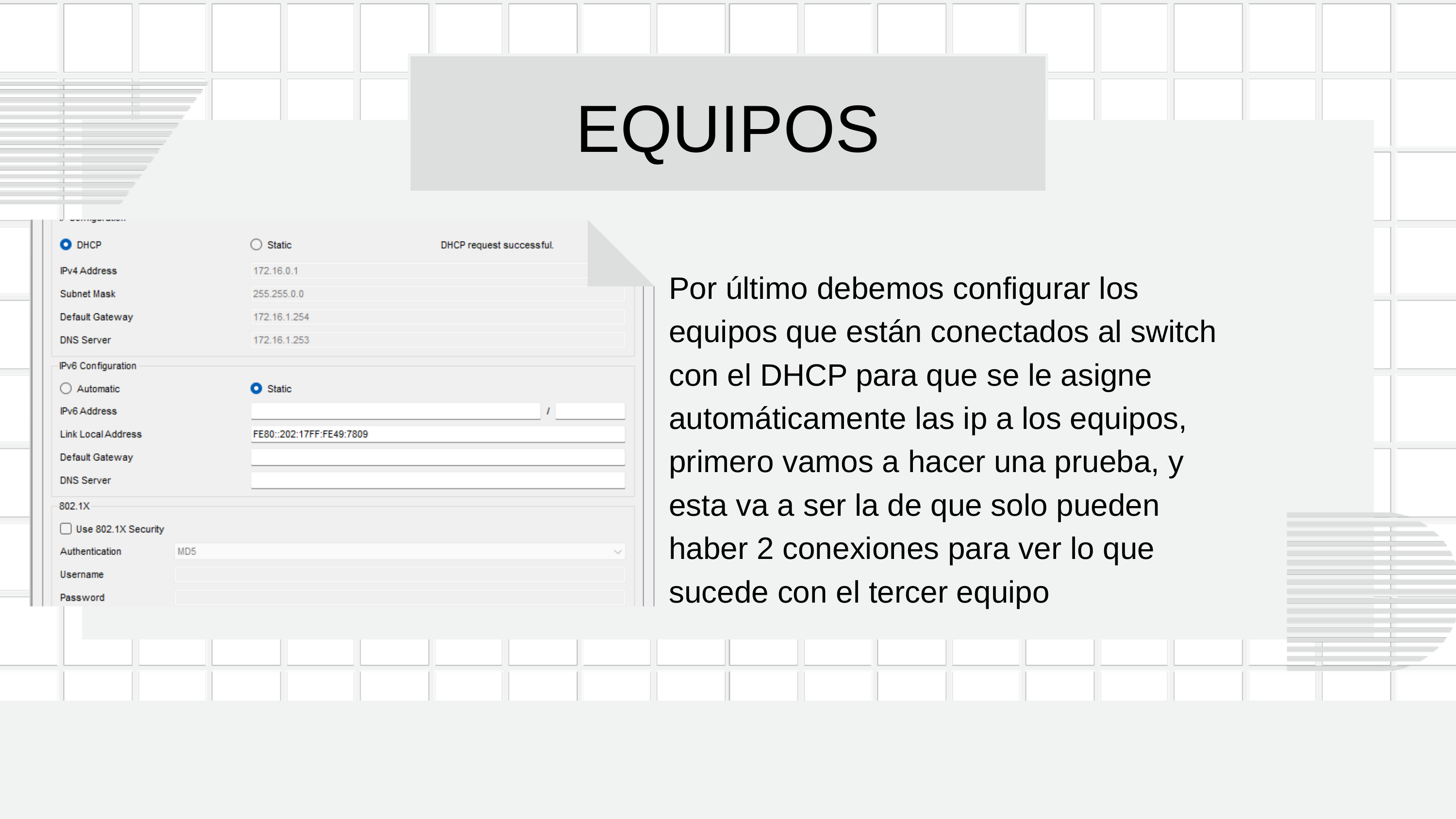

EQUIPOS

Por último debemos configurar los equipos que están conectados al switch con el DHCP para que se le asigne automáticamente las ip a los equipos, primero vamos a hacer una prueba, y esta va a ser la de que solo pueden haber 2 conexiones para ver lo que sucede con el tercer equipo